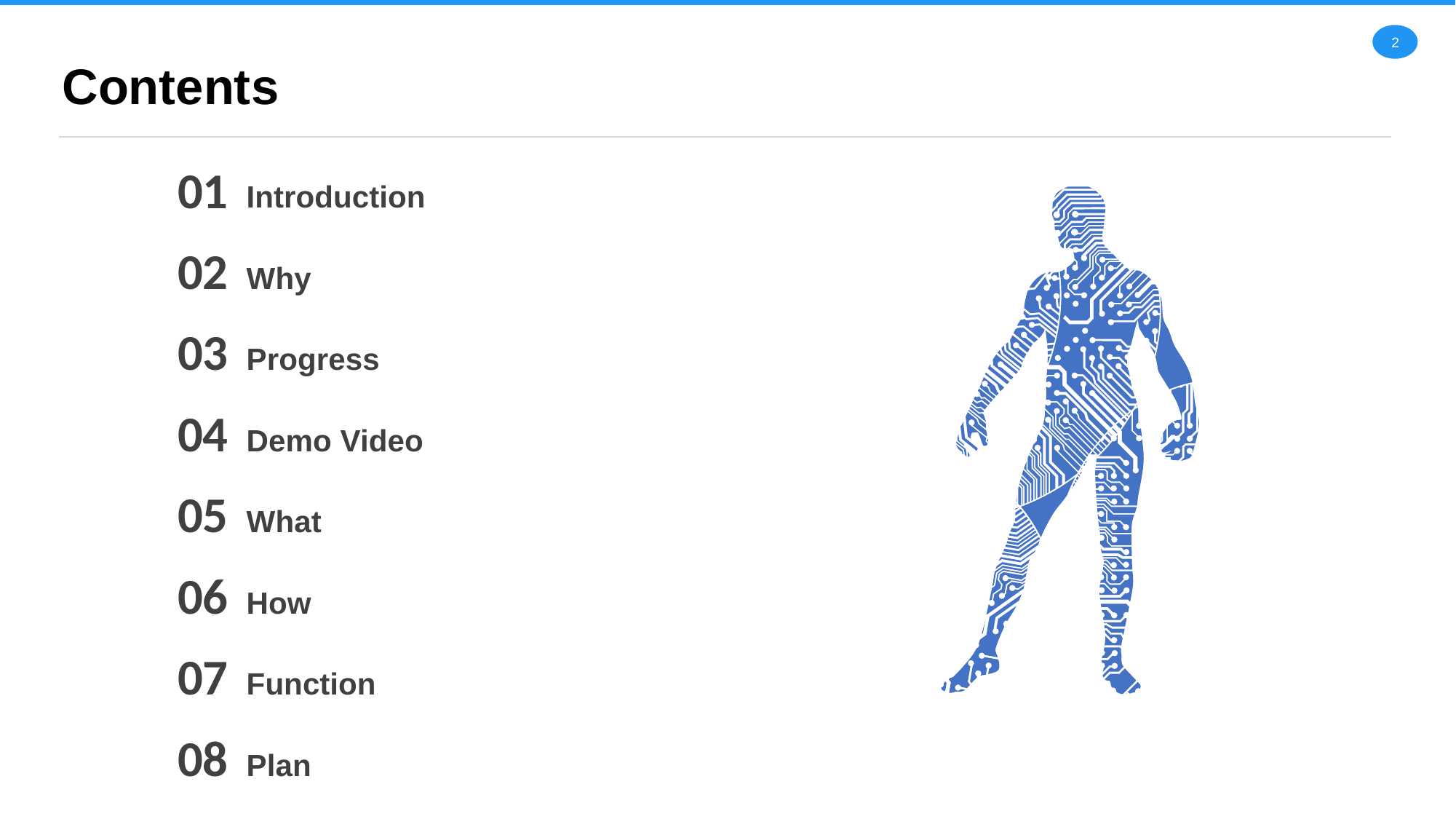

Contents
01
Introduction

02
Why
03
Progress
04
Demo Video
05
What
06
How
07
Function
08
Plan